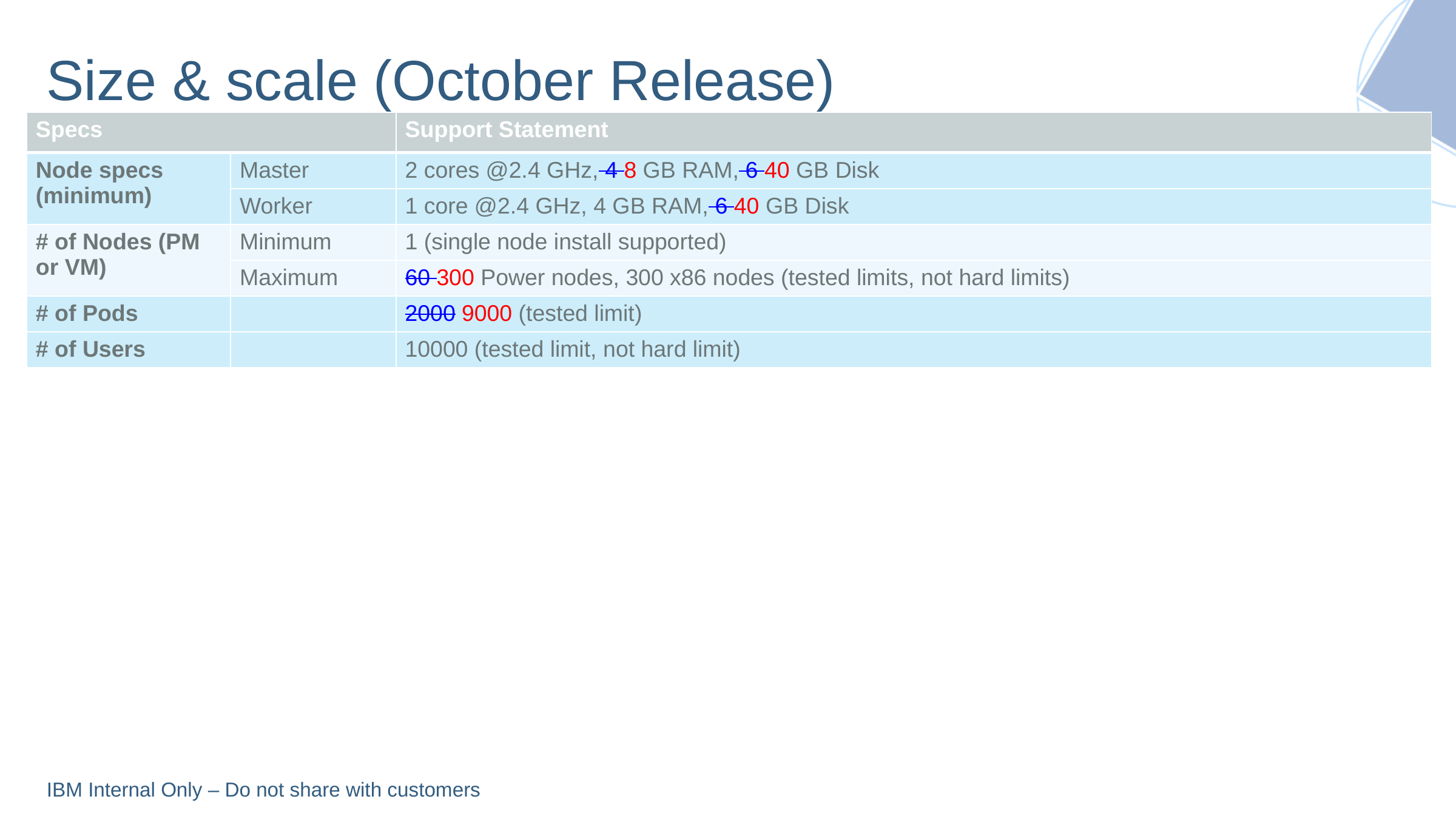

# Size & scale (October Release)
| Specs |  | Support Statement |
| --- | --- | --- |
| Node specs (minimum) | Master | 2 cores @2.4 GHz, 4 8 GB RAM, 6 40 GB Disk |
|  | Worker | 1 core @2.4 GHz, 4 GB RAM, 6 40 GB Disk |
| # of Nodes (PM or VM) | Minimum | 1 (single node install supported) |
|  | Maximum | 60 300 Power nodes, 300 x86 nodes (tested limits, not hard limits) |
| # of Pods |  | 2000 9000 (tested limit) |
| # of Users |  | 10000 (tested limit, not hard limit) |